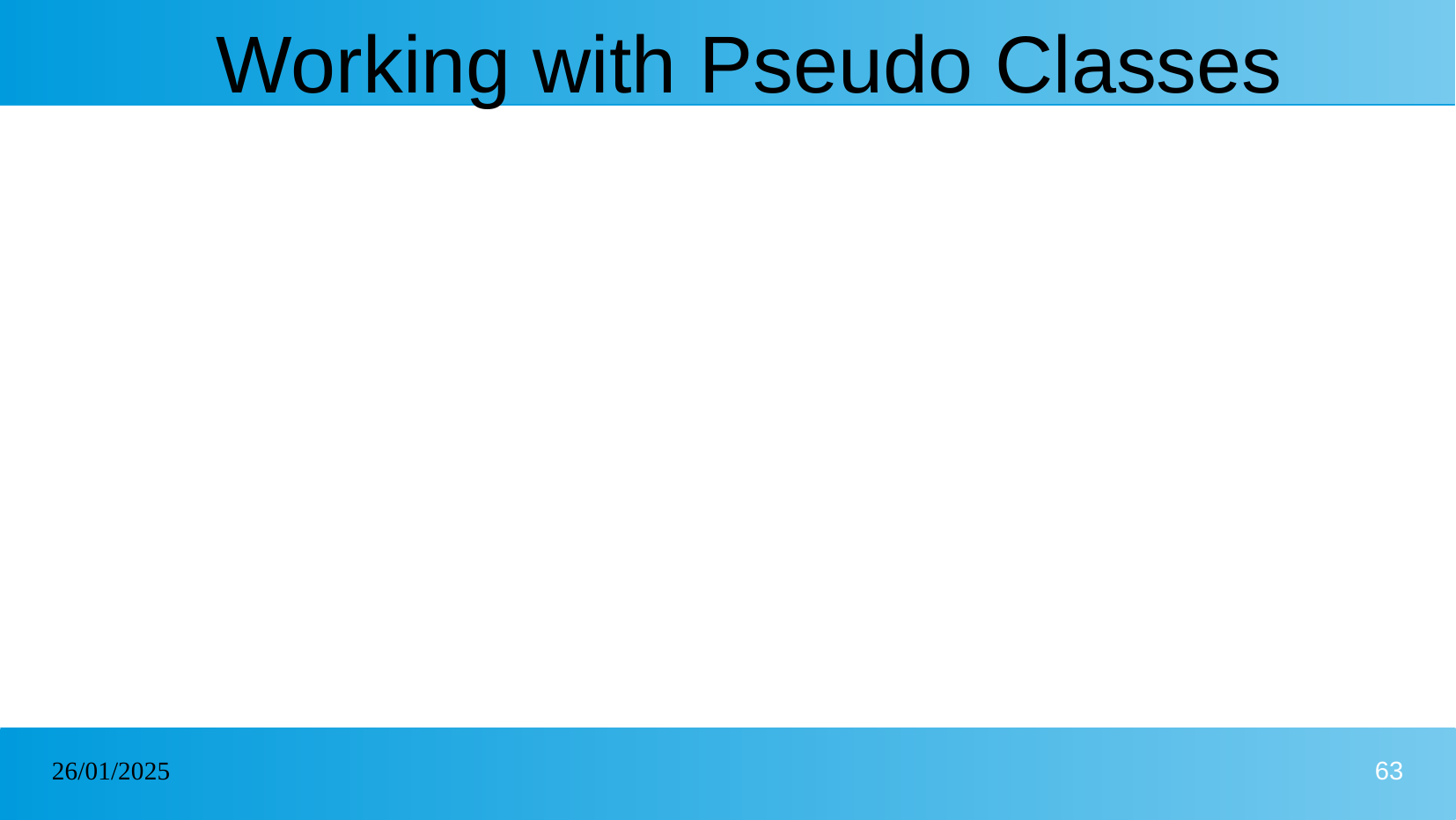

# Working with Pseudo Classes

26/01/2025
63